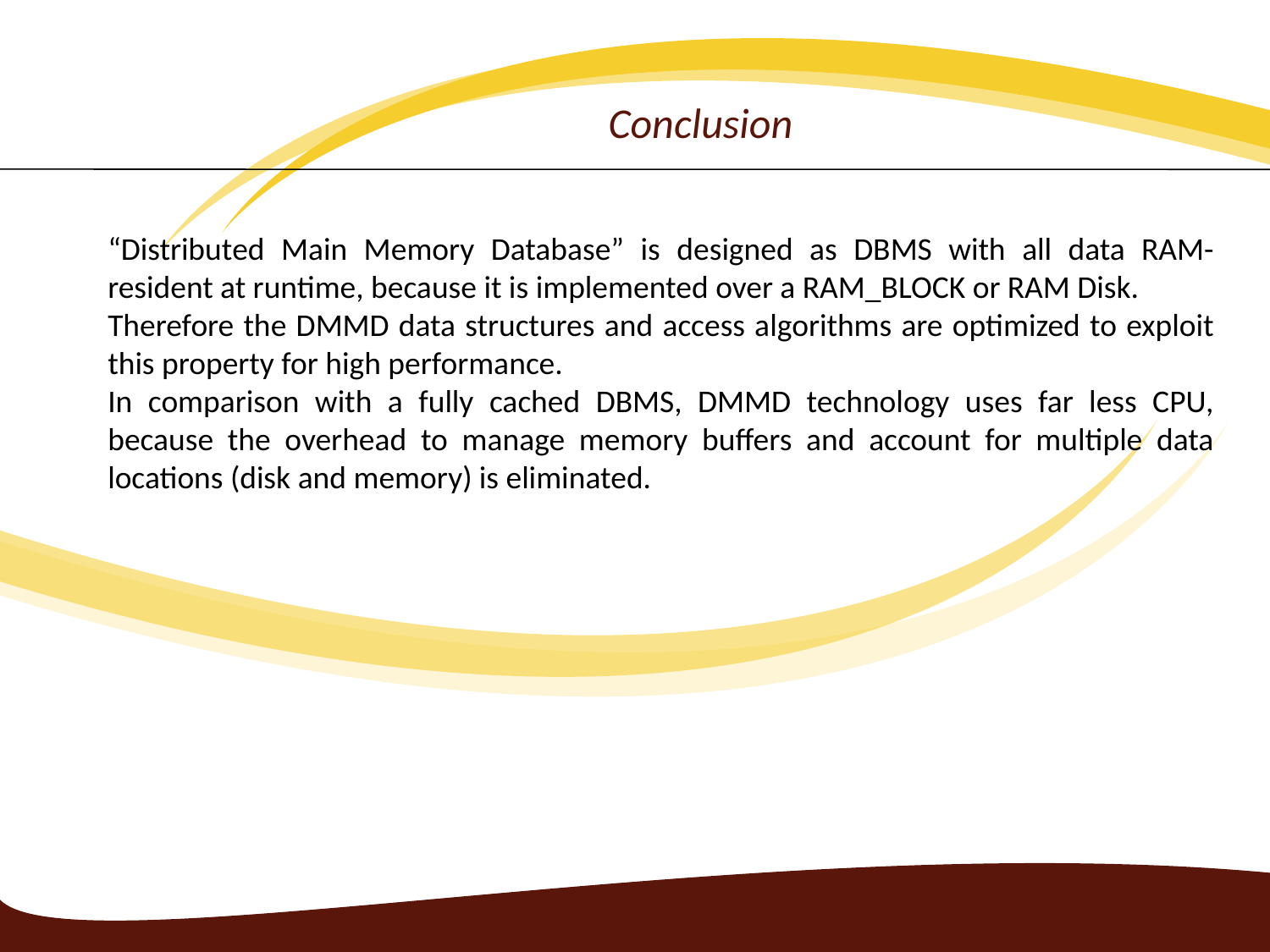

Conclusion
“Distributed Main Memory Database” is designed as DBMS with all data RAM-resident at runtime, because it is implemented over a RAM_BLOCK or RAM Disk.
Therefore the DMMD data structures and access algorithms are optimized to exploit this property for high performance.
In comparison with a fully cached DBMS, DMMD technology uses far less CPU, because the overhead to manage memory buffers and account for multiple data locations (disk and memory) is eliminated.